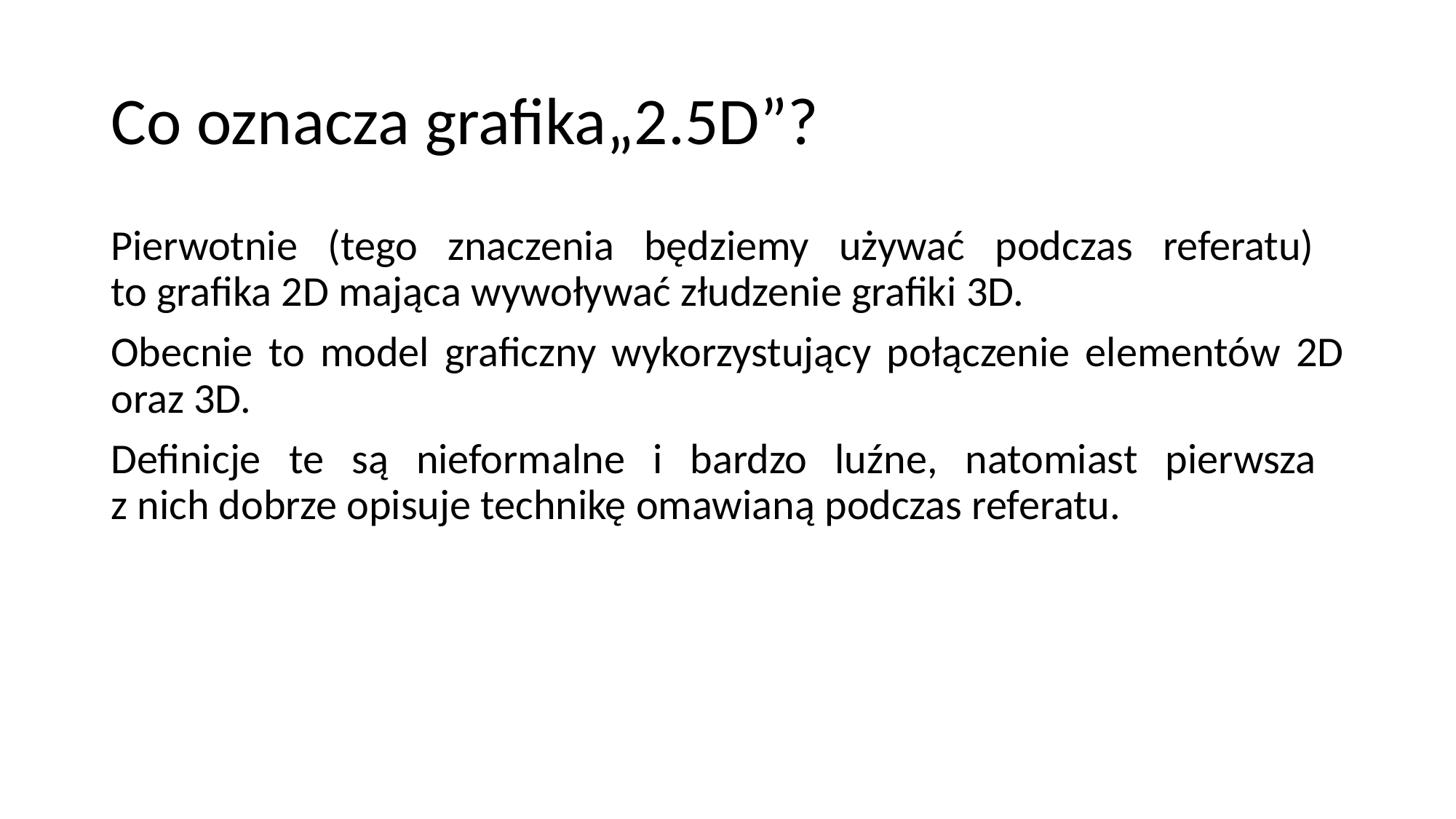

# Co oznacza grafika„2.5D”?
Pierwotnie (tego znaczenia będziemy używać podczas referatu)
to grafika 2D mająca wywoływać złudzenie grafiki 3D.
Obecnie to model graficzny wykorzystujący połączenie elementów 2D oraz 3D.
Definicje te są nieformalne i bardzo luźne, natomiast pierwsza
z nich dobrze opisuje technikę omawianą podczas referatu.